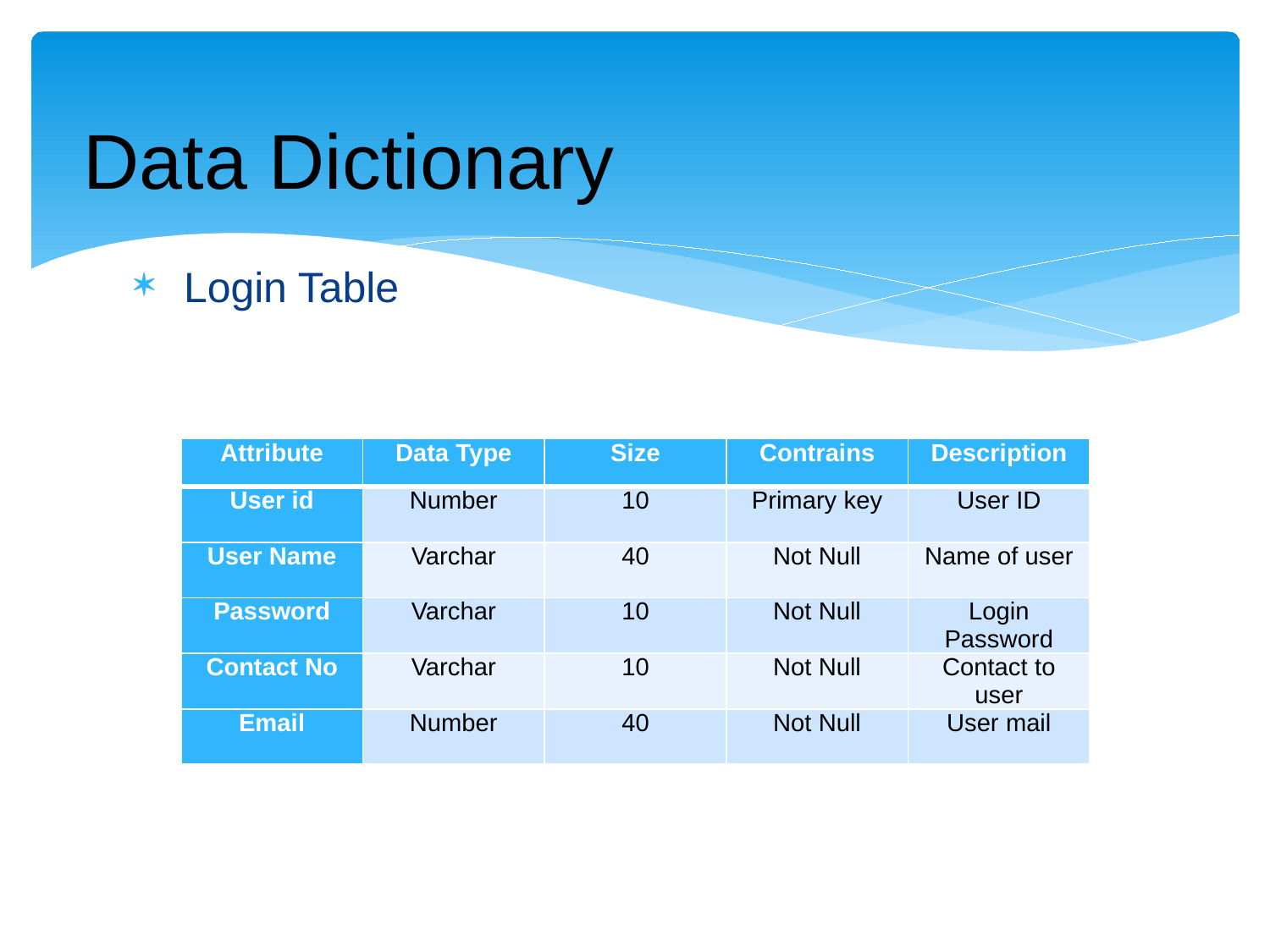

# Data Dictionary
 Login Table

| Attribute | Data Type | Size | Contrains | Description |
| --- | --- | --- | --- | --- |
| User id | Number | 10 | Primary key | User ID |
| User Name | Varchar | 40 | Not Null | Name of user |
| Password | Varchar | 10 | Not Null | Login Password |
| Contact No | Varchar | 10 | Not Null | Contact to user |
| Email | Number | 40 | Not Null | User mail |